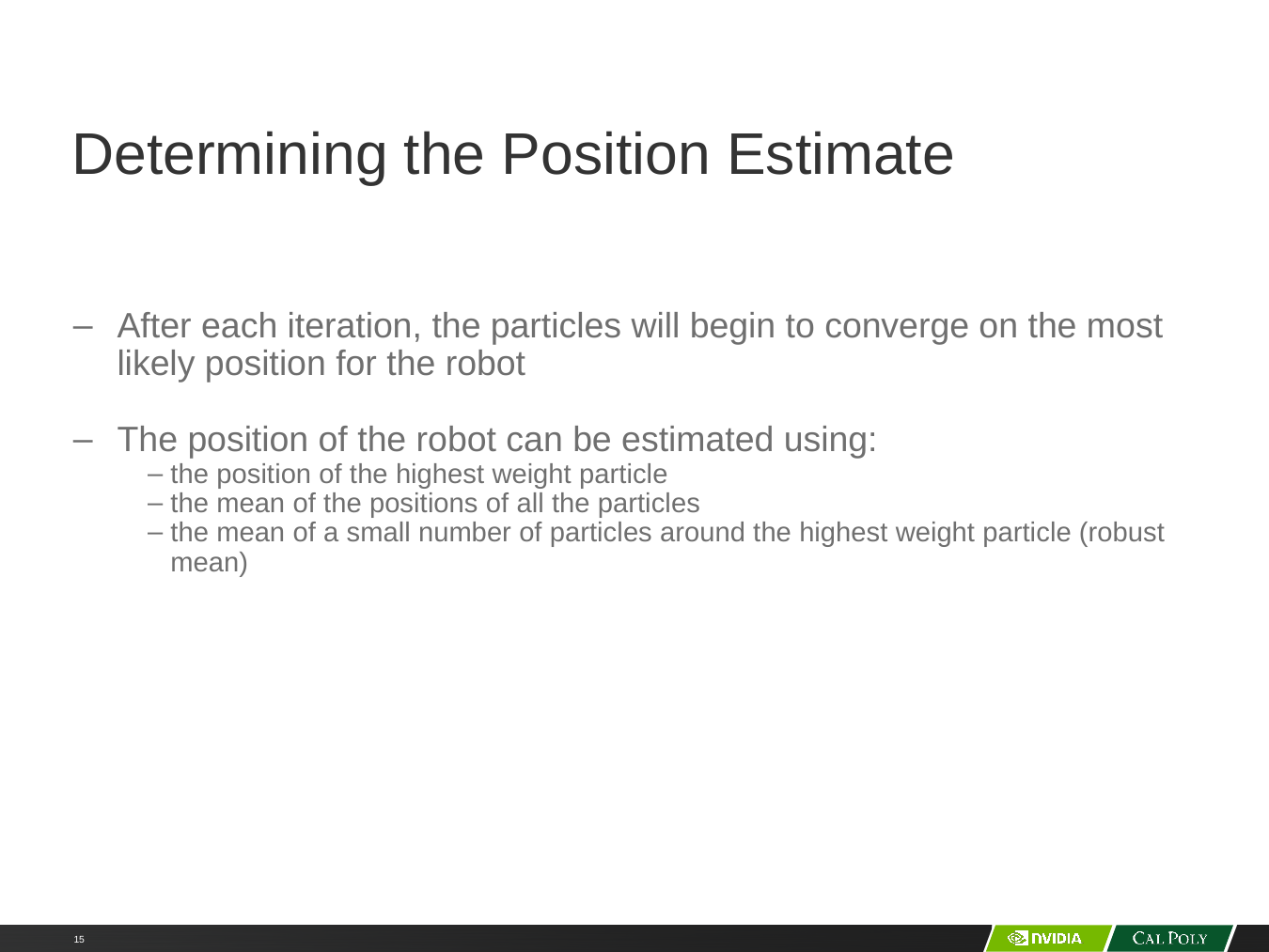

# Determining the Position Estimate

After each iteration, the particles will begin to converge on the most likely position for the robot

The position of the robot can be estimated using:
the position of the highest weight particle
the mean of the positions of all the particles
the mean of a small number of particles around the highest weight particle (robust mean)